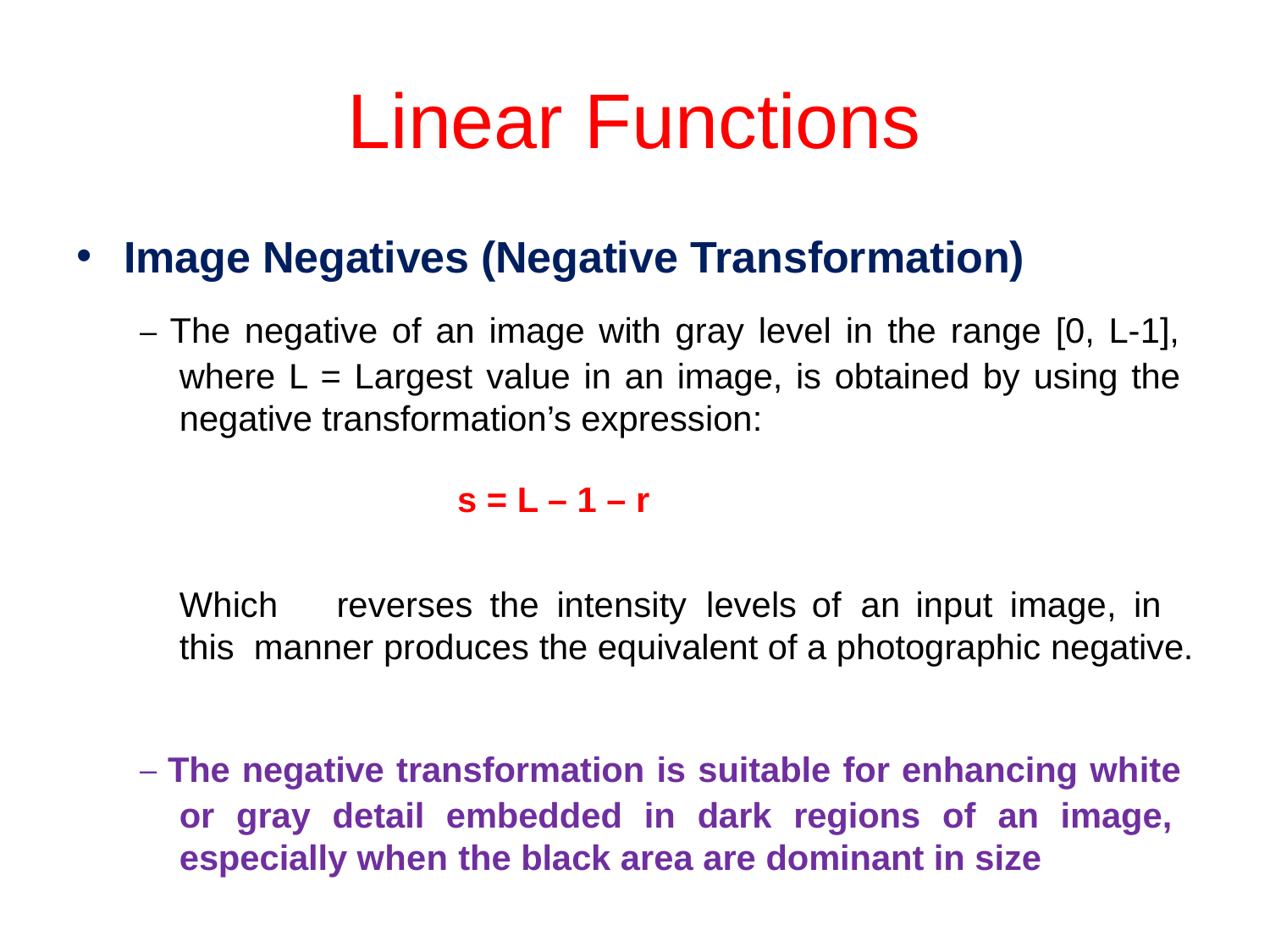

# Linear Functions
Image Negatives (Negative Transformation)
– The negative of an image with gray level in the range [0, L-1],  where L = Largest value in an image, is obtained by using the  negative transformation’s expression:
•
s = L – 1 – r

Which	reverses	the	intensity  levels	of  an	input	image,	in	this  manner produces the equivalent of a photographic negative.

– The negative transformation is suitable for enhancing white  or gray detail embedded in dark regions of an image,  especially when the black area are dominant in size